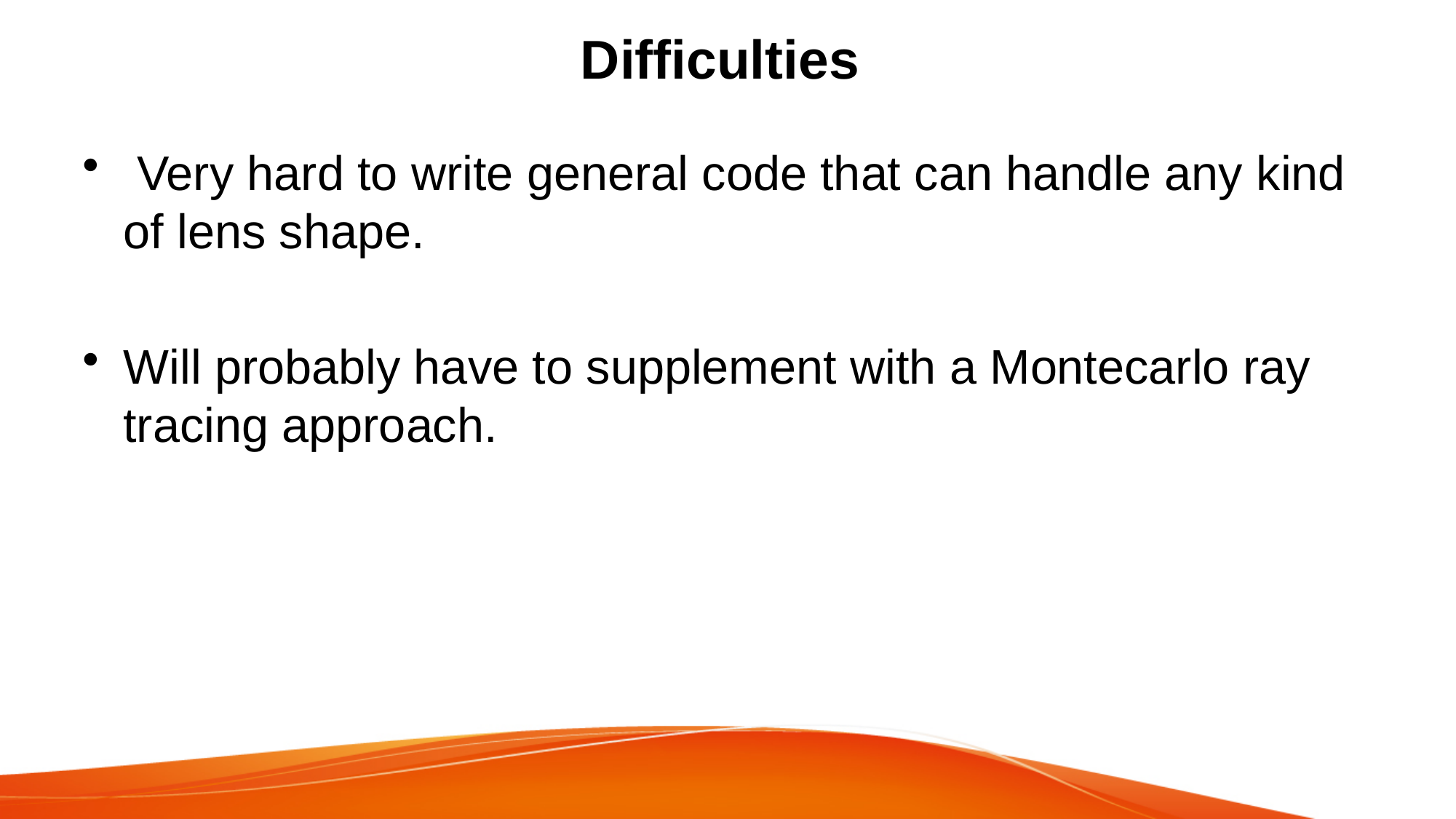

# Difficulties
 Very hard to write general code that can handle any kind of lens shape.

Will probably have to supplement with a Montecarlo ray tracing approach.